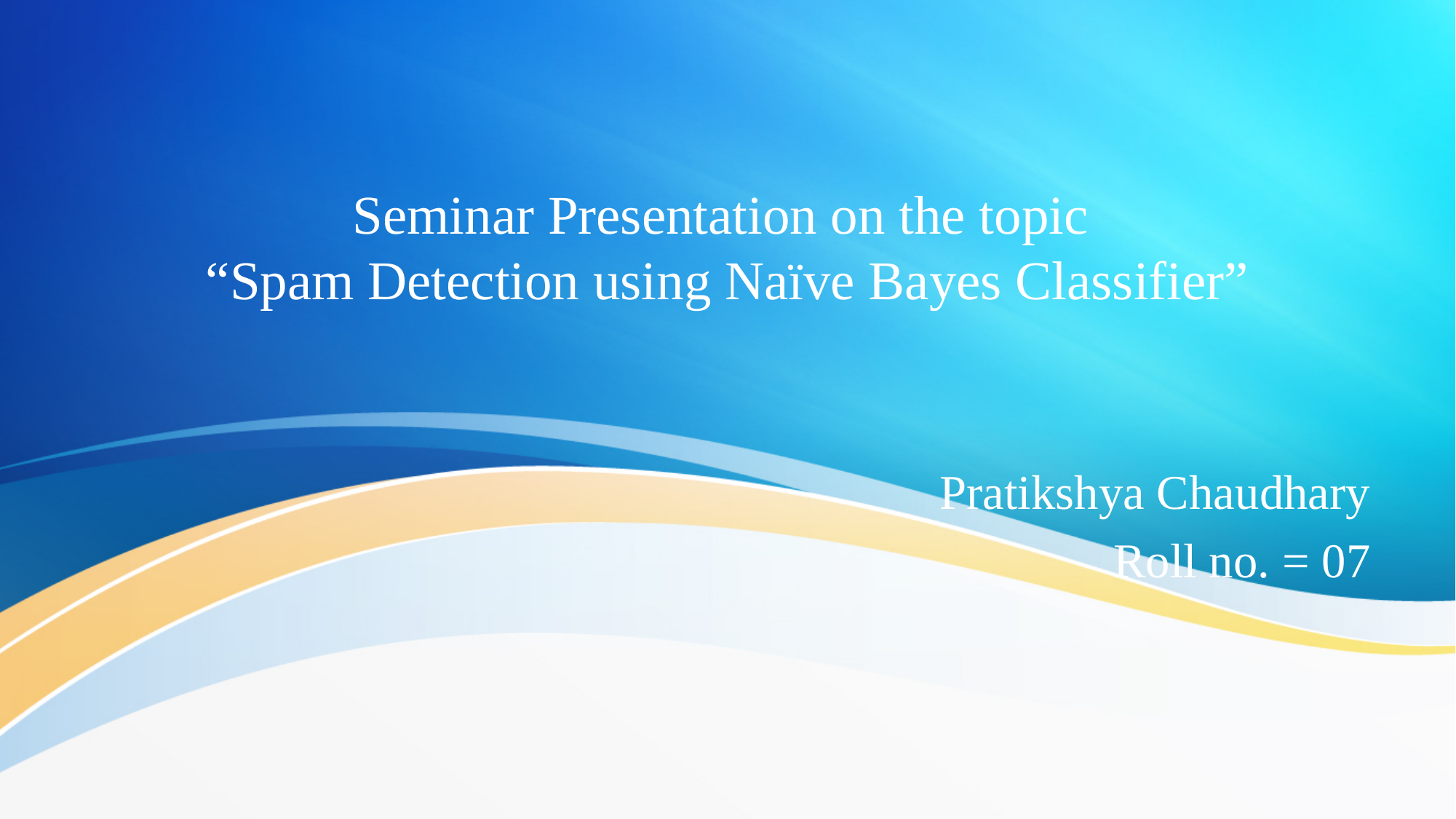

# Seminar Presentation on the topic “Spam Detection using Naïve Bayes Classifier”
Pratikshya Chaudhary
Roll no. = 07